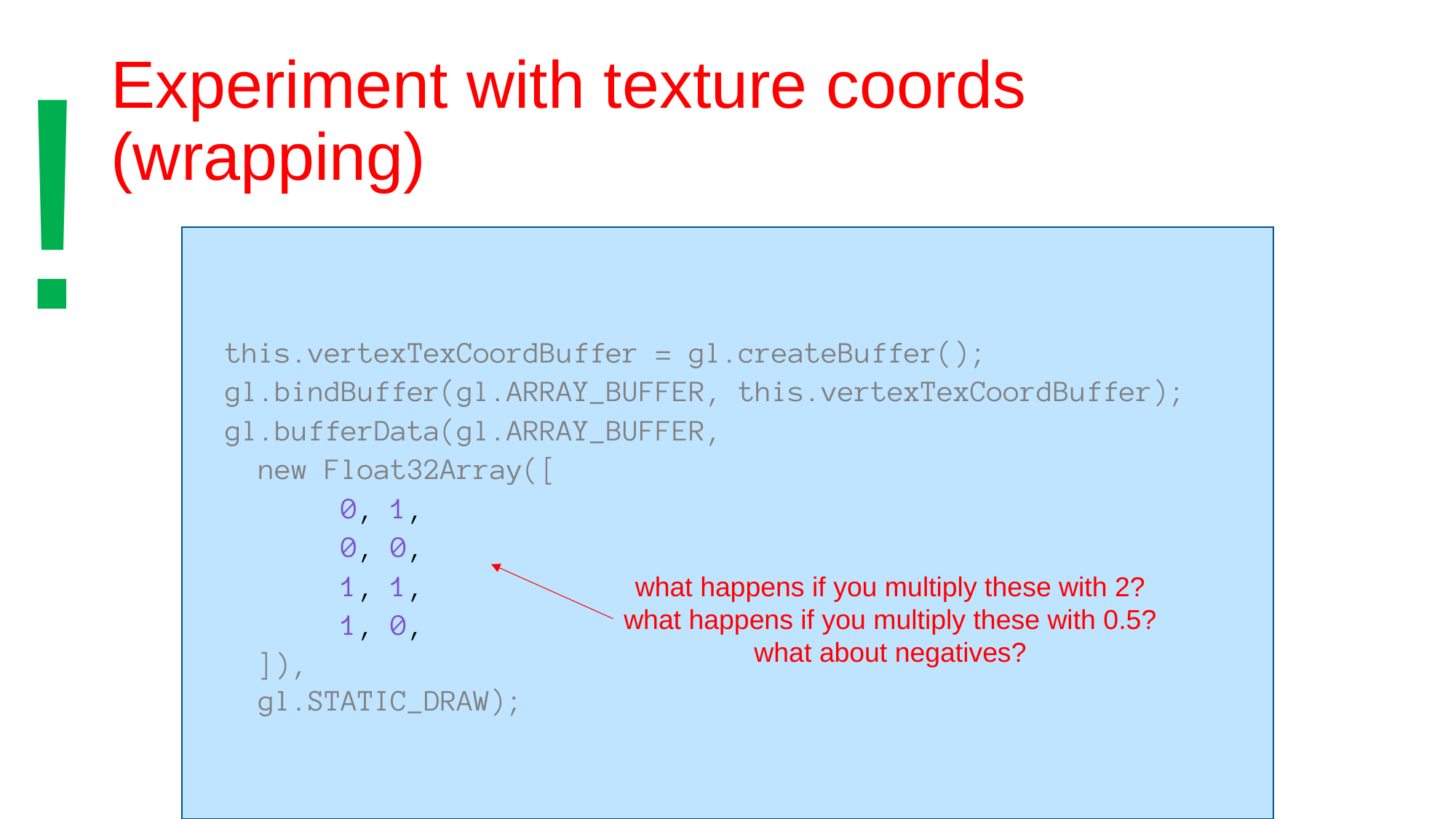

!
# Experiment with texture coords (wrapping)
  this.vertexTexCoordBuffer = gl.createBuffer();
  gl.bindBuffer(gl.ARRAY_BUFFER, this.vertexTexCoordBuffer);
  gl.bufferData(gl.ARRAY_BUFFER,
    new Float32Array([
         0, 1,
         0, 0,
         1, 1,
         1, 0,
    ]),
    gl.STATIC_DRAW);
what happens if you multiply these with 2?
what happens if you multiply these with 0.5?
what about negatives?